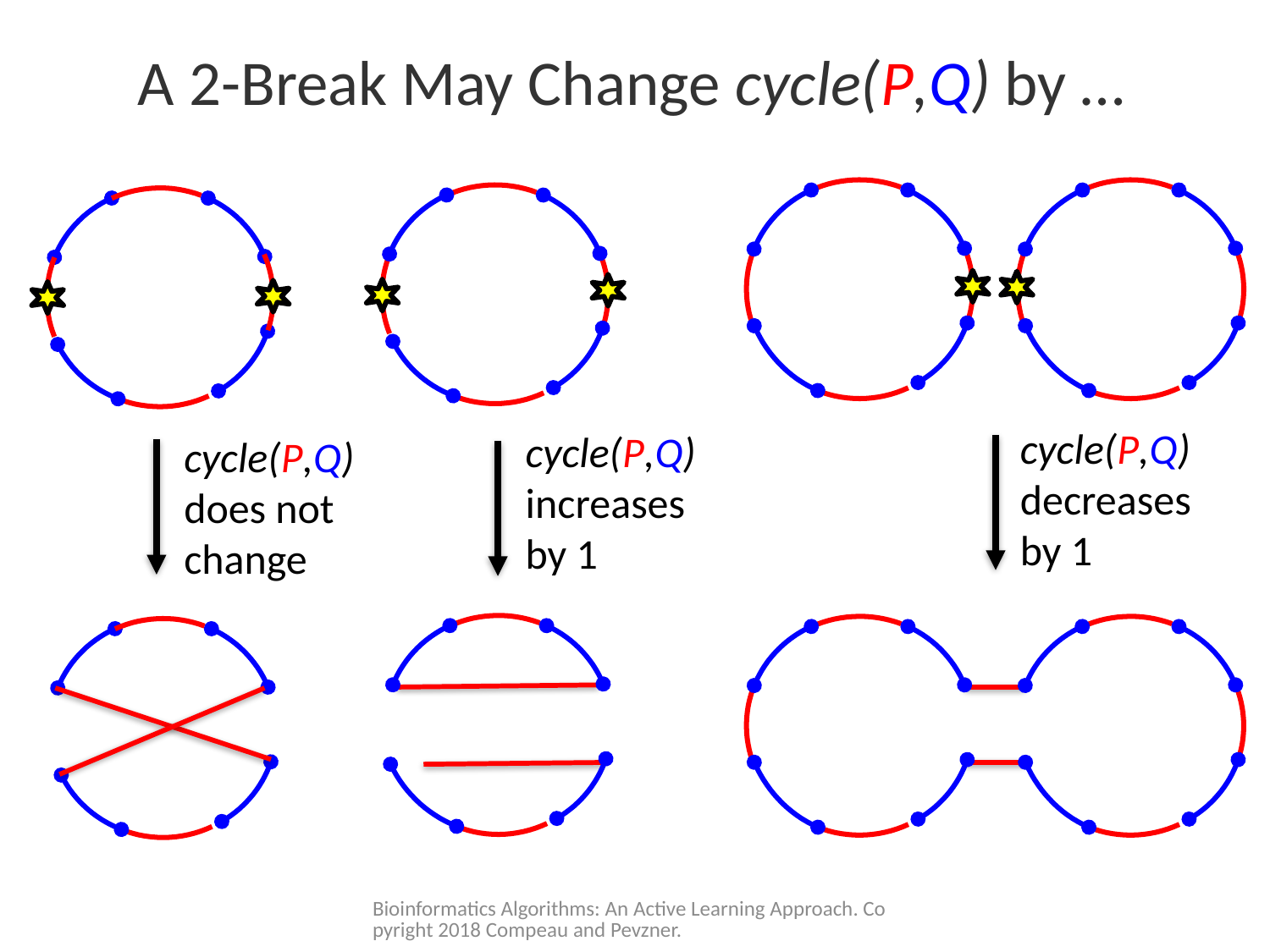

A 2-Break May Change cycle(P,Q) by …

cycle(P,Q)
decreases by 1

cycle(P,Q)
increases by 1

cycle(P,Q)
does not change

Bioinformatics Algorithms: An Active Learning Approach. Copyright 2018 Compeau and Pevzner.